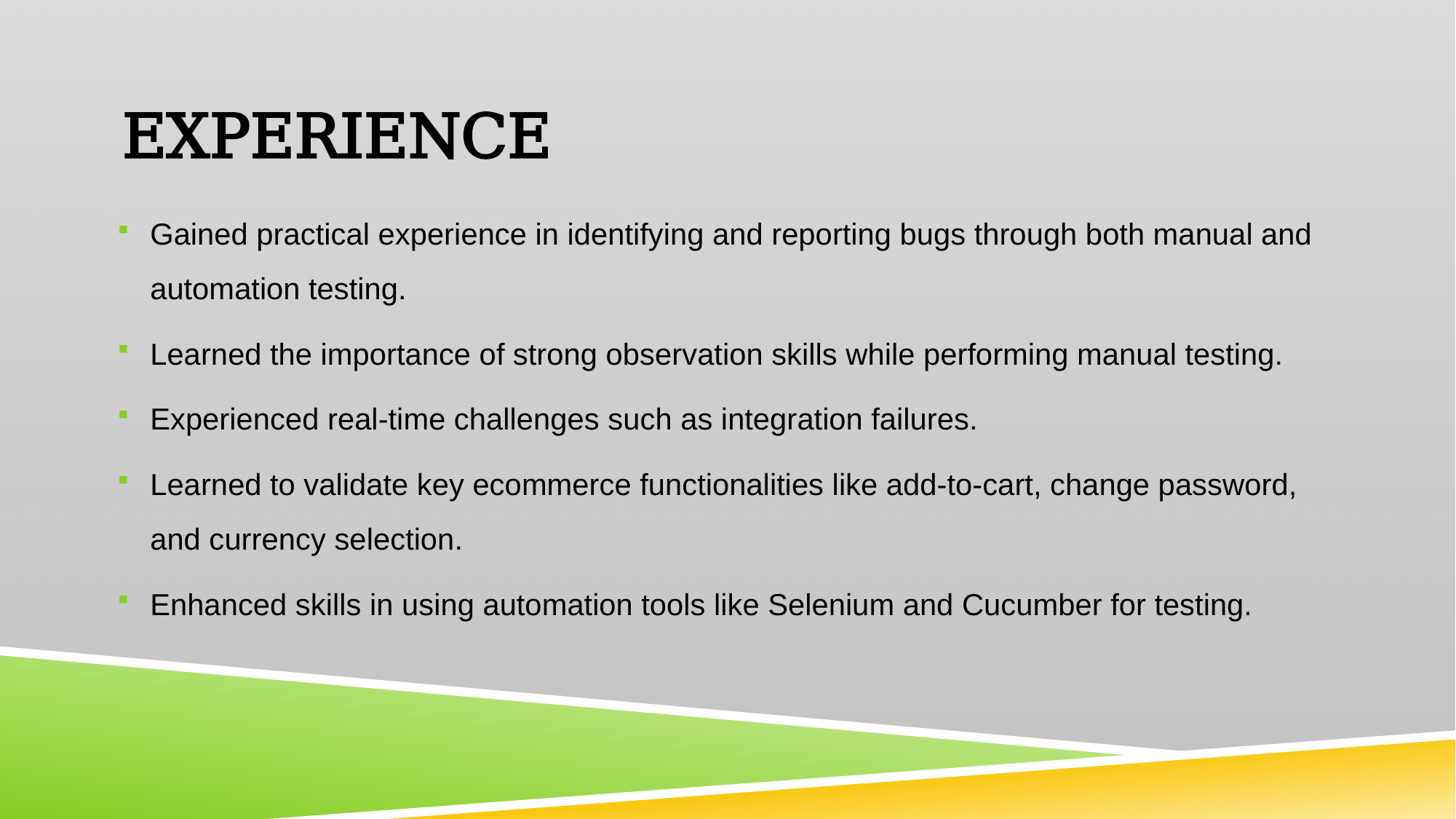

# Experience
Gained practical experience in identifying and reporting bugs through both manual and automation testing.
Learned the importance of strong observation skills while performing manual testing.
Experienced real-time challenges such as integration failures.
Learned to validate key ecommerce functionalities like add-to-cart, change password, and currency selection.
Enhanced skills in using automation tools like Selenium and Cucumber for testing.